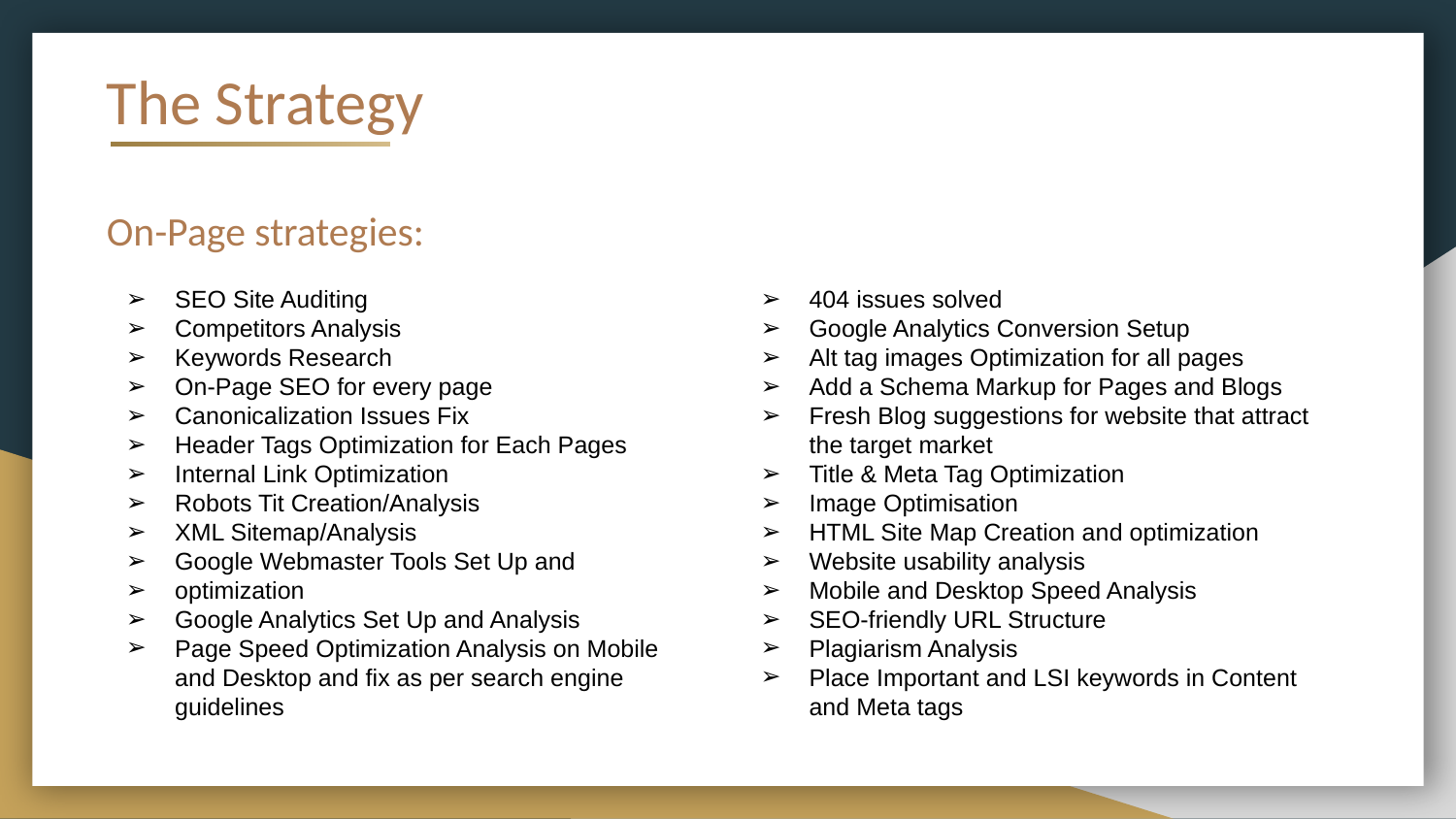

The Strategy

On-Page strategies:
SEO Site Auditing
Competitors Analysis
Keywords Research
On-Page SEO for every page
Canonicalization Issues Fix
Header Tags Optimization for Each Pages
Internal Link Optimization
Robots Tit Creation/Analysis
XML Sitemap/Analysis
Google Webmaster Tools Set Up and
optimization
Google Analytics Set Up and Analysis
Page Speed Optimization Analysis on Mobile and Desktop and fix as per search engine guidelines

404 issues solved
Google Analytics Conversion Setup
Alt tag images Optimization for all pages
Add a Schema Markup for Pages and Blogs
Fresh Blog suggestions for website that attract the target market
Title & Meta Tag Optimization
Image Optimisation
HTML Site Map Creation and optimization
Website usability analysis
Mobile and Desktop Speed Analysis
SEO-friendly URL Structure
Plagiarism Analysis
Place Important and LSI keywords in Content and Meta tags